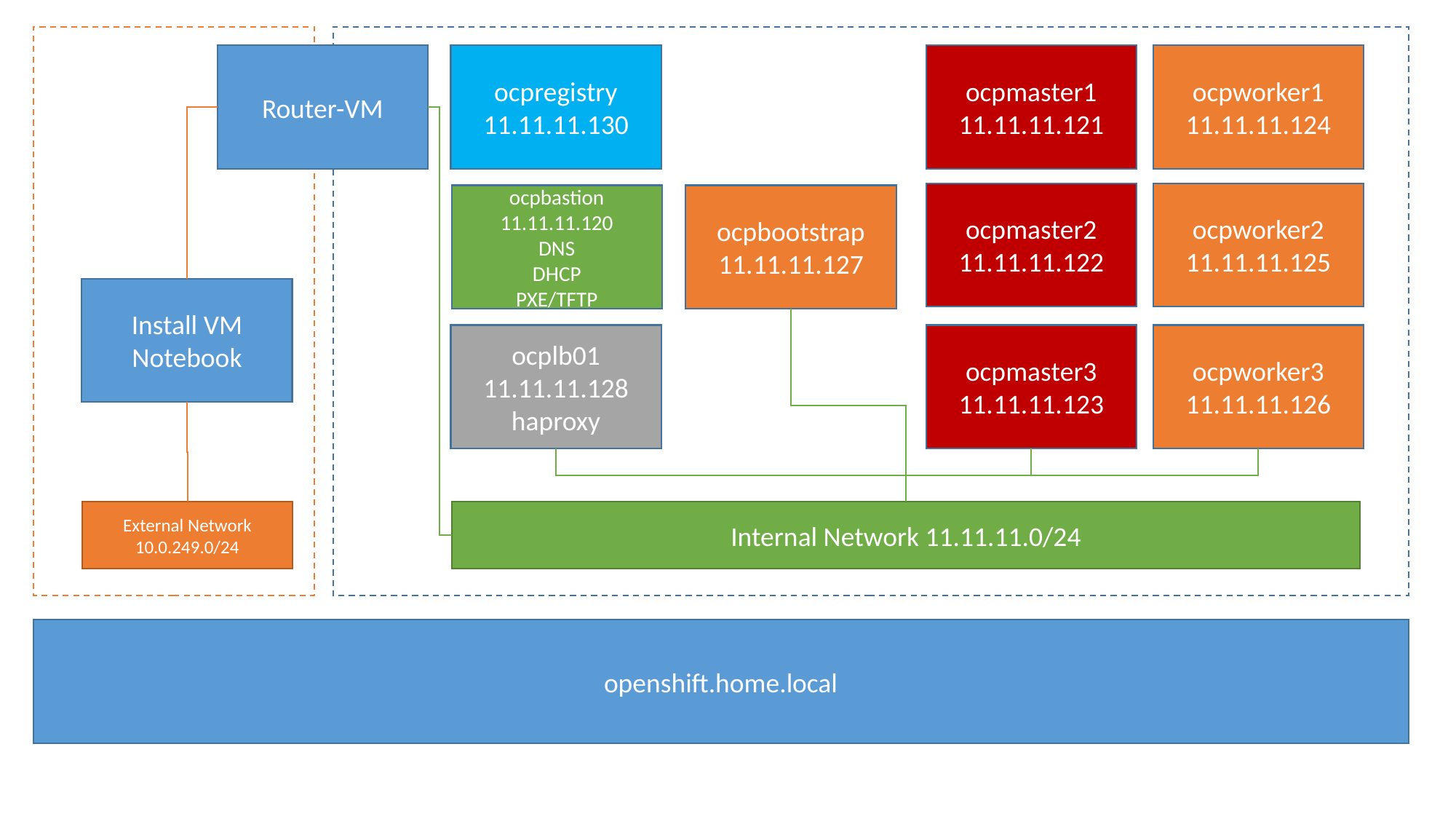

Router-VM
ocpregistry
11.11.11.130
ocpmaster1
11.11.11.121
ocpworker1
11.11.11.124
ocpmaster2
11.11.11.122
ocpworker2
11.11.11.125
ocpbastion
11.11.11.120
DNS
DHCP
PXE/TFTP
ocpbootstrap
11.11.11.127
Install VM
Notebook
ocplb01
11.11.11.128
haproxy
ocpmaster3
11.11.11.123
ocpworker3
11.11.11.126
External Network 10.0.249.0/24
Internal Network 11.11.11.0/24
openshift.home.local